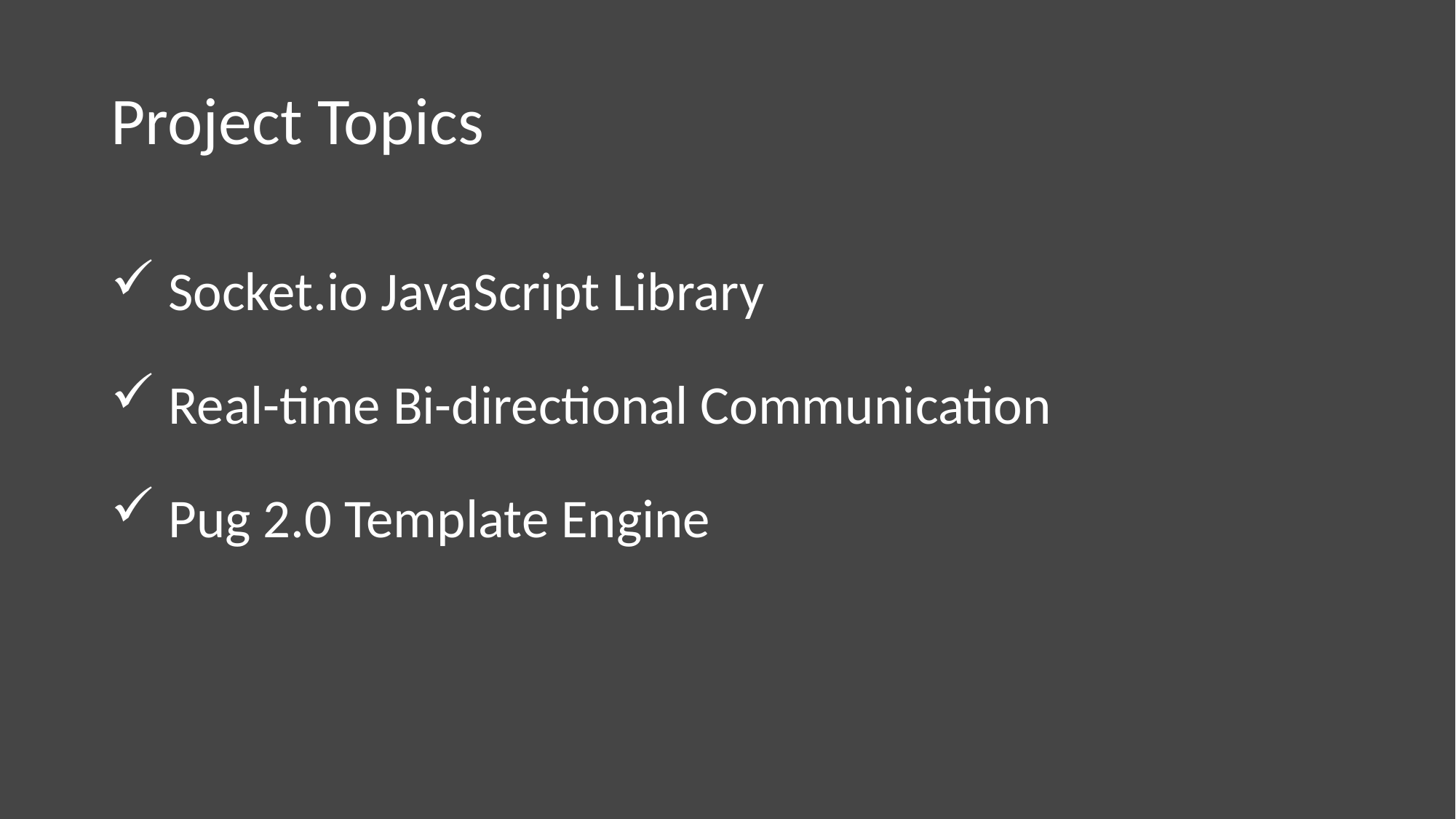

# Project Topics
 Socket.io JavaScript Library
 Real-time Bi-directional Communication
 Pug 2.0 Template Engine